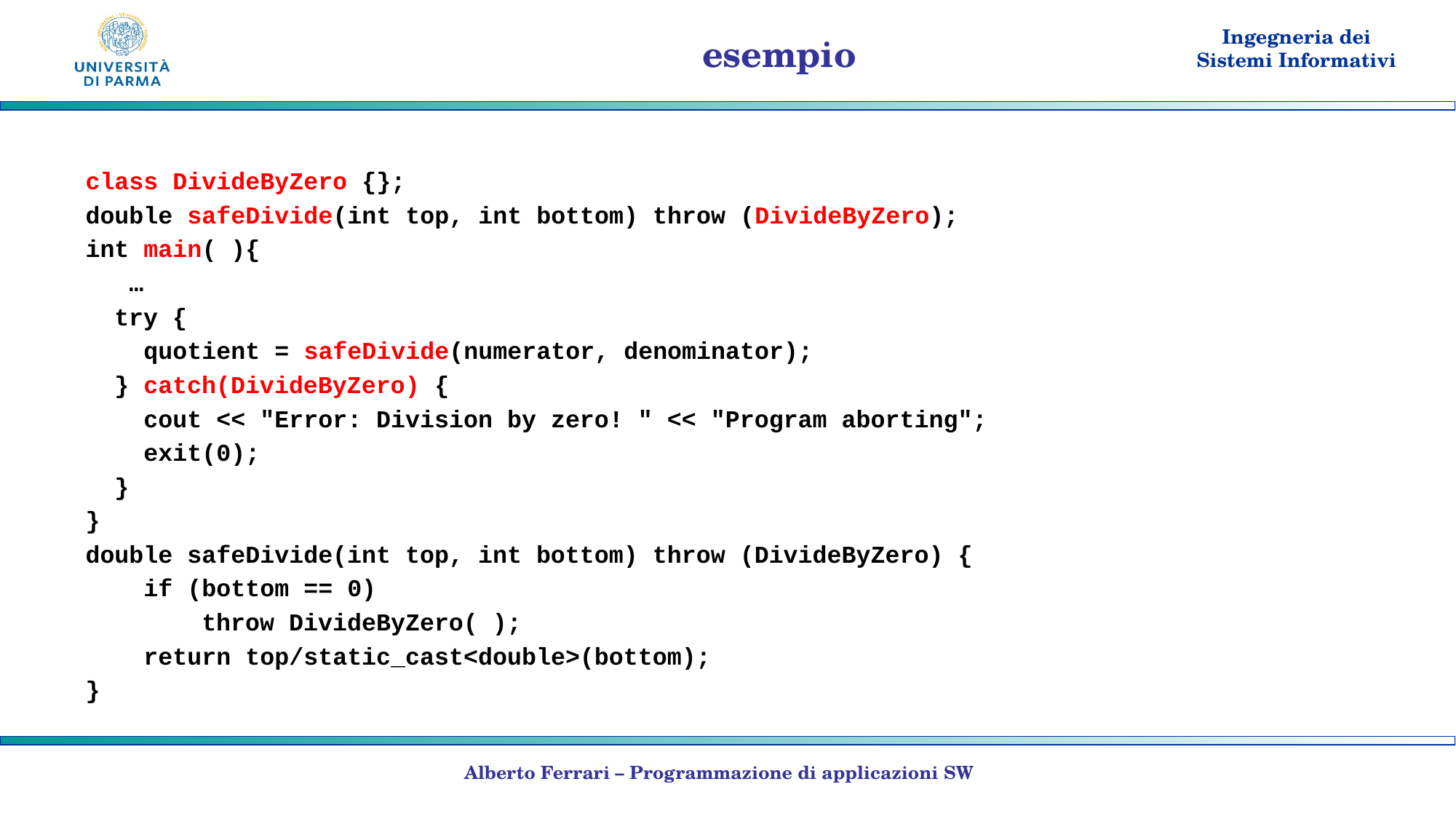

# esempio
class DivideByZero {};
double safeDivide(int top, int bottom) throw (DivideByZero);
int main( ){
   …
  try {
    quotient = safeDivide(numerator, denominator);
  } catch(DivideByZero) {
    cout << "Error: Division by zero! " << "Program aborting";
    exit(0);
  }
}
double safeDivide(int top, int bottom) throw (DivideByZero) {
    if (bottom == 0)
        throw DivideByZero( );
    return top/static_cast<double>(bottom);
}

Alberto Ferrari – Programmazione di applicazioni SW